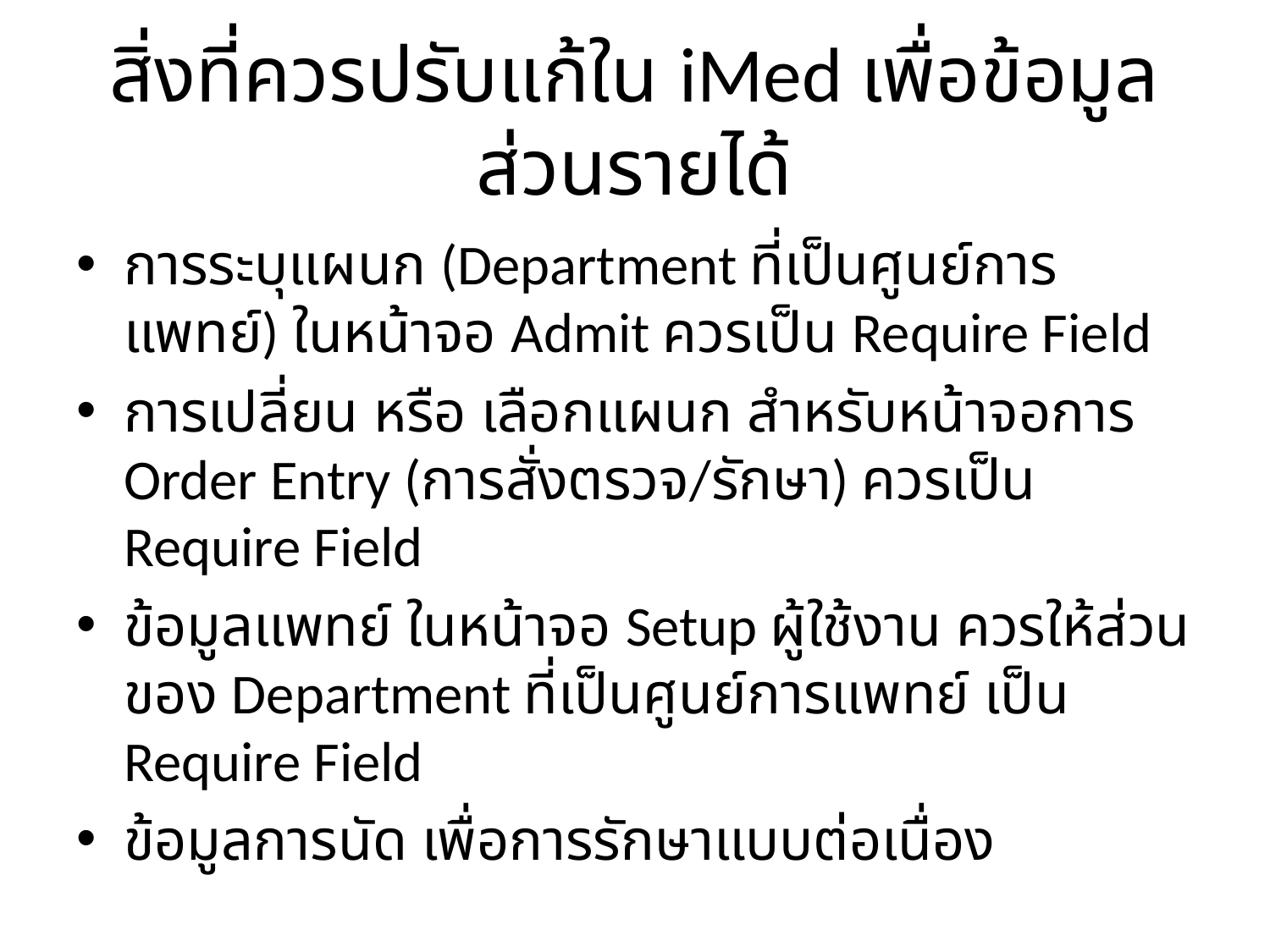

# สิ่งที่ควรปรับแก้ใน iMed เพื่อข้อมูลส่วนรายได้
การระบุแผนก (Department ที่เป็นศูนย์การแพทย์) ในหน้าจอ Admit ควรเป็น Require Field
การเปลี่ยน หรือ เลือกแผนก สำหรับหน้าจอการ Order Entry (การสั่งตรวจ/รักษา) ควรเป็น Require Field
ข้อมูลแพทย์ ในหน้าจอ Setup ผู้ใช้งาน ควรให้ส่วนของ Department ที่เป็นศูนย์การแพทย์ เป็น Require Field
ข้อมูลการนัด เพื่อการรักษาแบบต่อเนื่อง